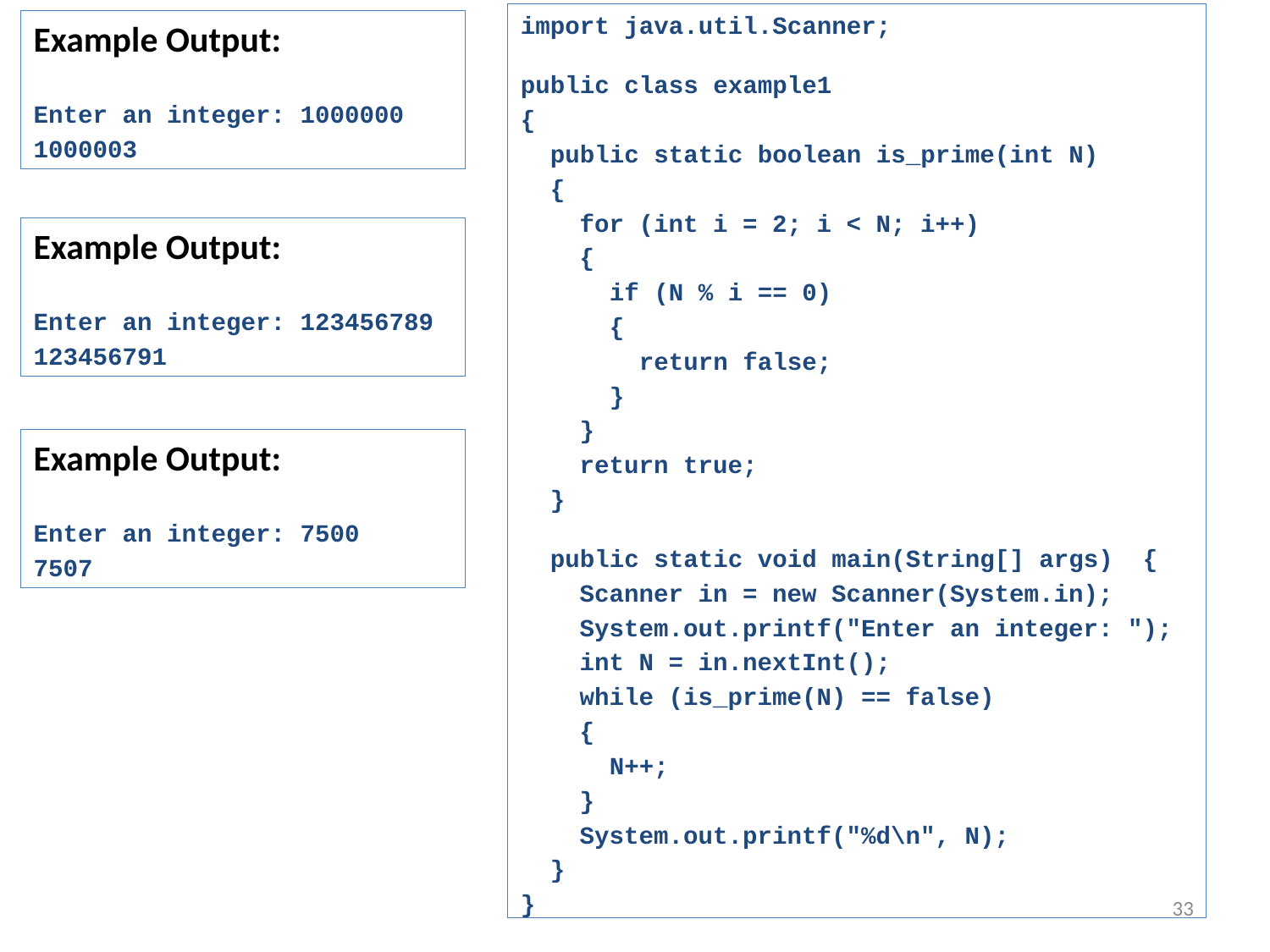

import java.util.Scanner;

public class example1
{
  public static boolean is_prime(int N)
  {
    for (int i = 2; i < N; i++)
    {
      if (N % i == 0)
      {
        return false;
      }
    }
    return true;
  }

  public static void main(String[] args)  {
    Scanner in = new Scanner(System.in);
    System.out.printf("Enter an integer: ");
    int N = in.nextInt();
    while (is_prime(N) == false)
    {
      N++;
    }
    System.out.printf("%d\n", N);
  }
}
Example Output:

Enter an integer: 1000000
1000003
Example Output:

Enter an integer: 123456789
123456791
Example Output:

Enter an integer: 7500
7507
33